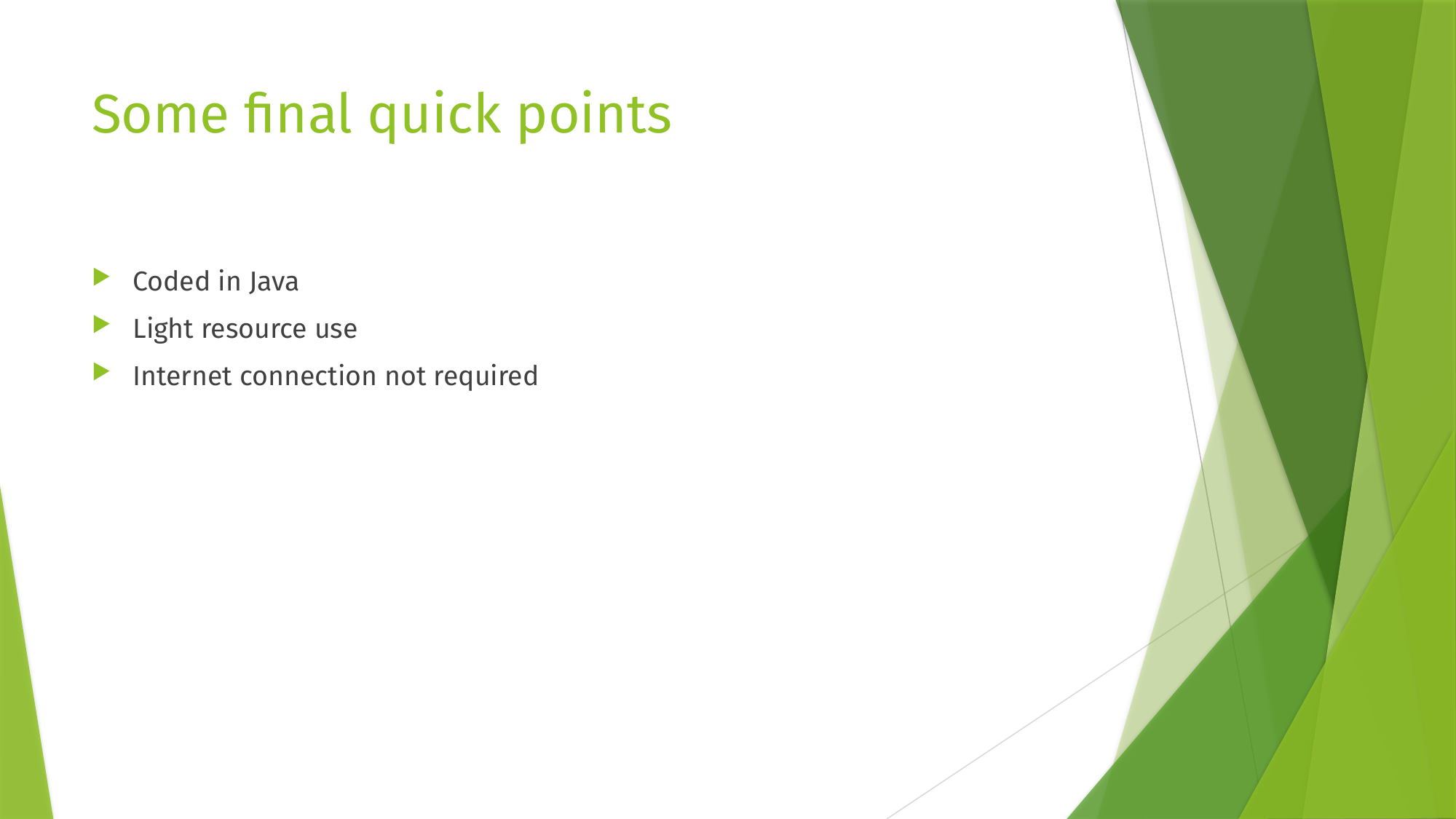

# Some final quick points
Coded in Java
Light resource use
Internet connection not required